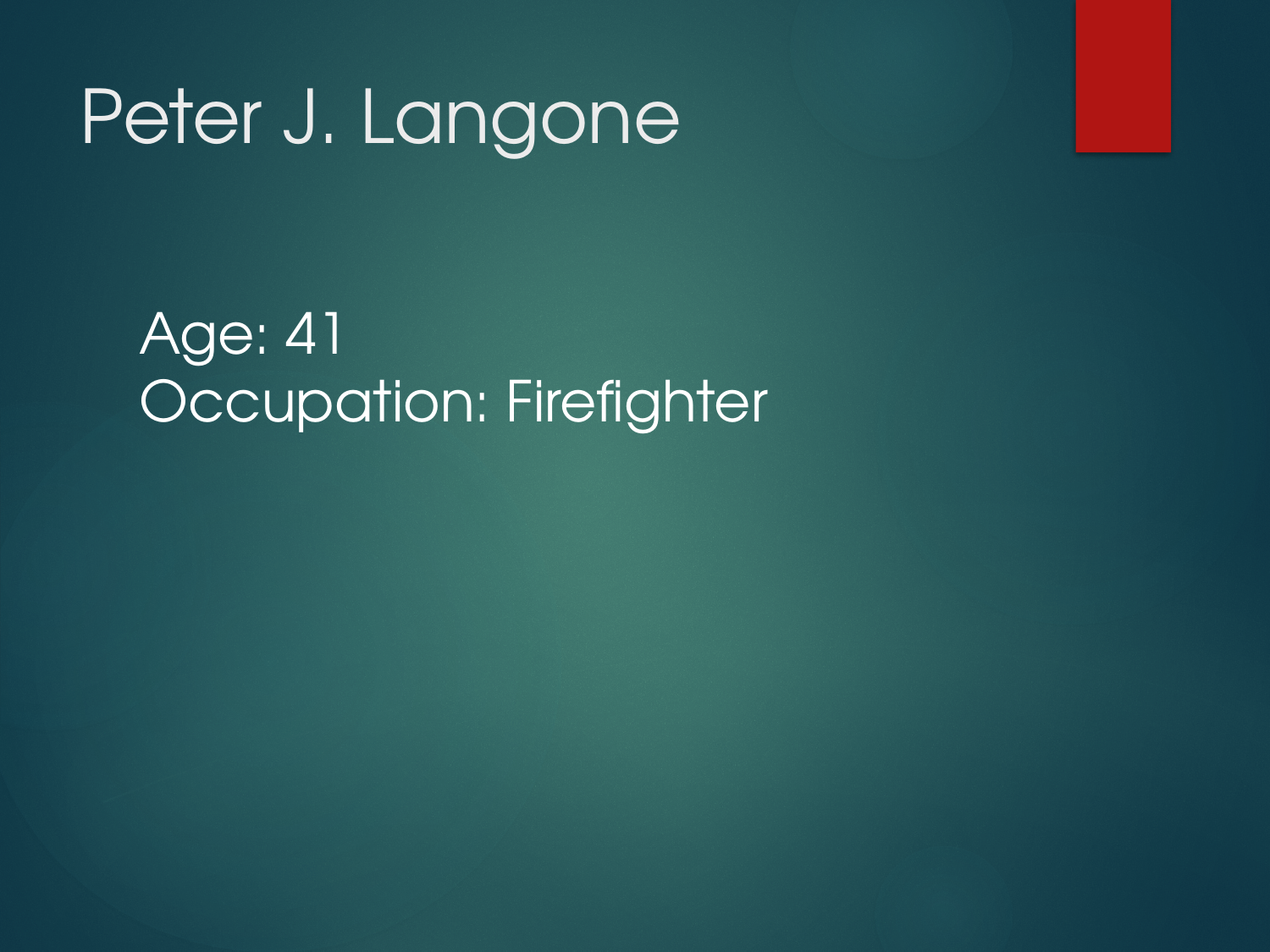

# Peter J. Langone

Age: 41
Occupation: Firefighter